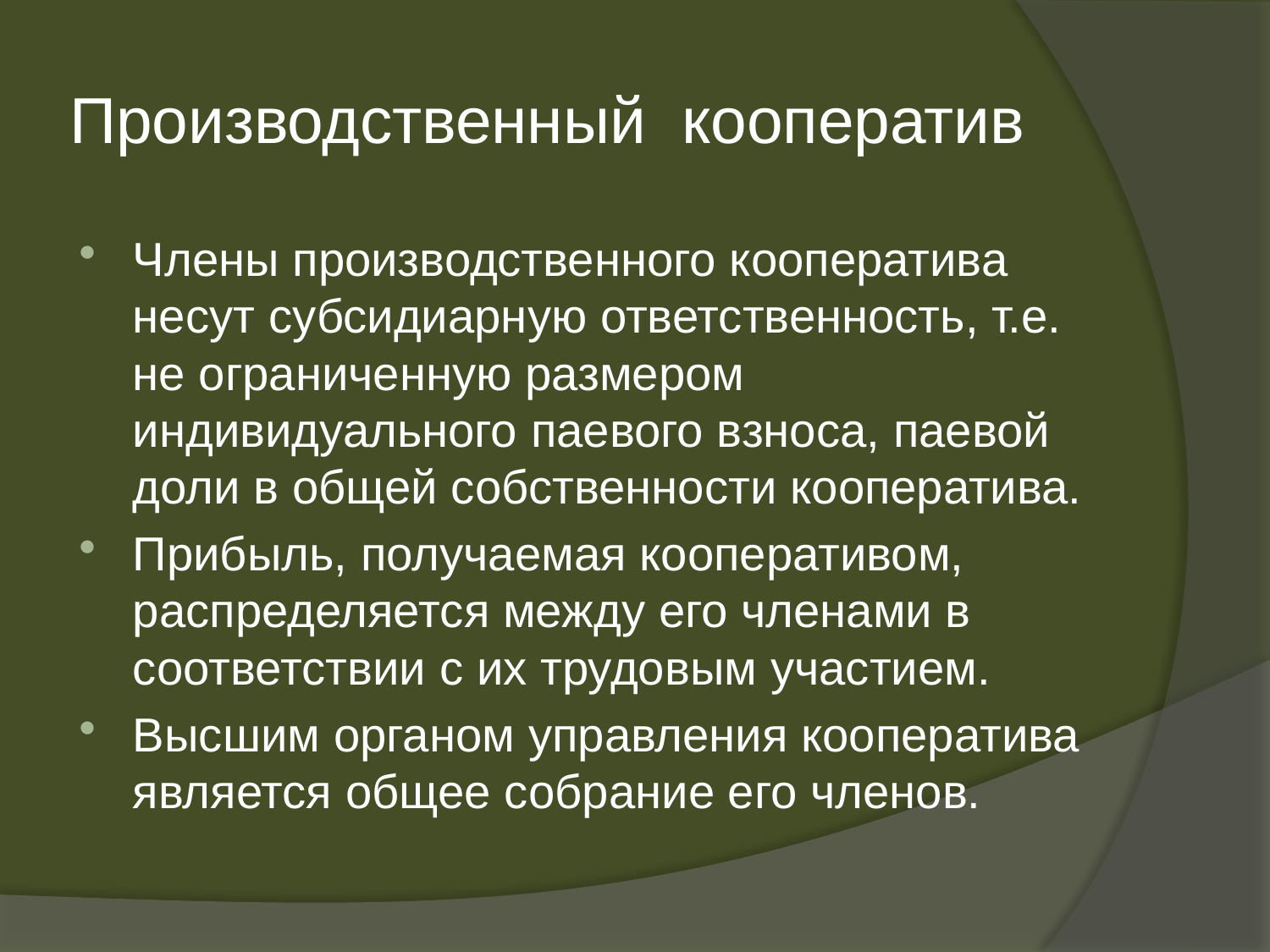

# Производственный  кооператив
Члены производственного кооператива несут субсидиарную ответственность, т.е. не ограниченную размером индивидуального паевого взноса, паевой доли в общей собственности кооператива.
Прибыль, получаемая кооперативом, распределяется между его членами в соответствии с их трудовым участием.
Высшим органом управления кооператива является общее собрание его членов.